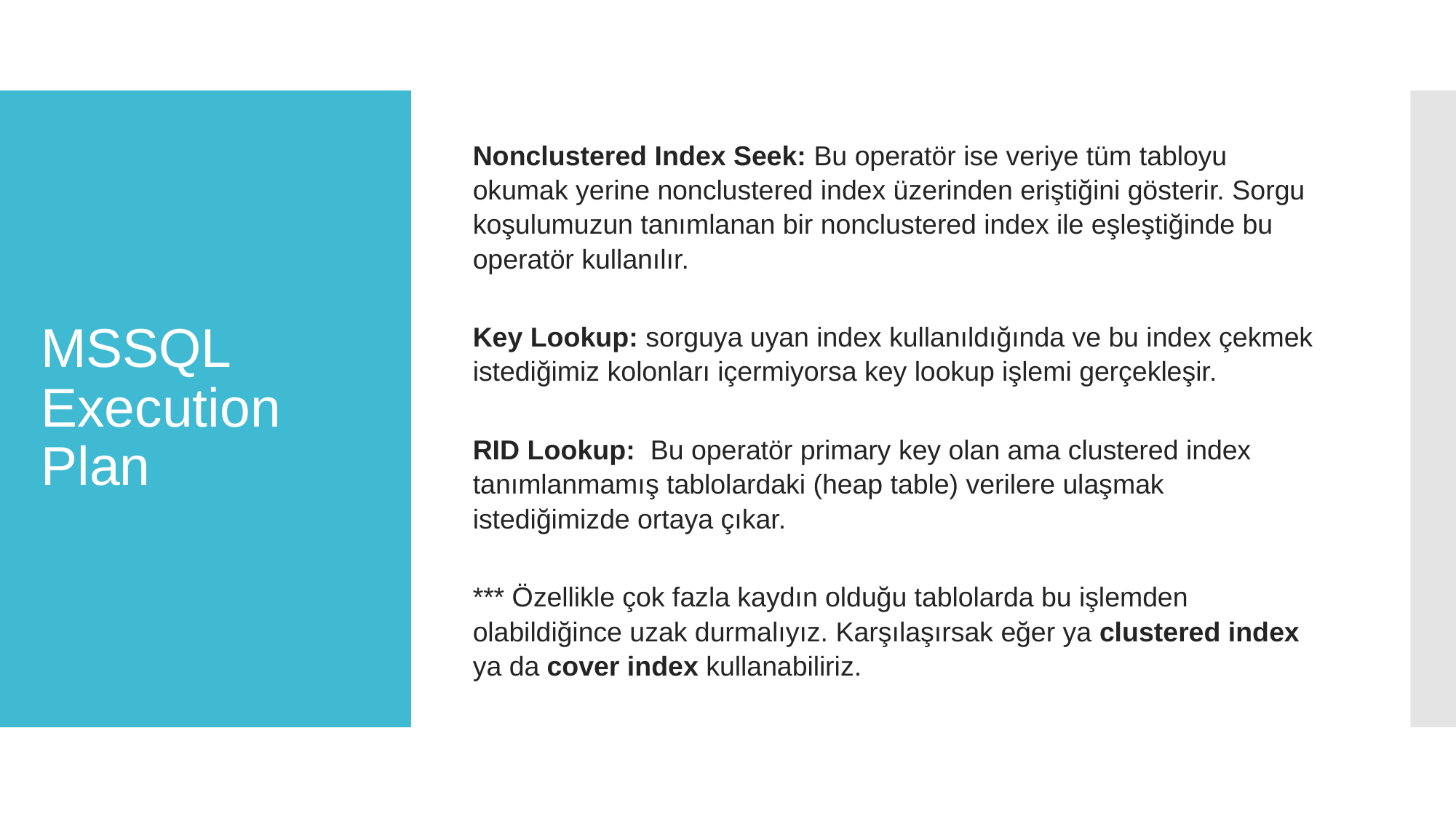

Nonclustered Index Seek: Bu operatör ise veriye tüm tabloyu okumak yerine nonclustered index üzerinden eriştiğini gösterir. Sorgu koşulumuzun tanımlanan bir nonclustered index ile eşleştiğinde bu operatör kullanılır.
Key Lookup: sorguya uyan index kullanıldığında ve bu index çekmek istediğimiz kolonları içermiyorsa key lookup işlemi gerçekleşir.
RID Lookup:  Bu operatör primary key olan ama clustered index tanımlanmamış tablolardaki (heap table) verilere ulaşmak istediğimizde ortaya çıkar.
*** Özellikle çok fazla kaydın olduğu tablolarda bu işlemden olabildiğince uzak durmalıyız. Karşılaşırsak eğer ya clustered index ya da cover index kullanabiliriz.
# MSSQL
Execution Plan